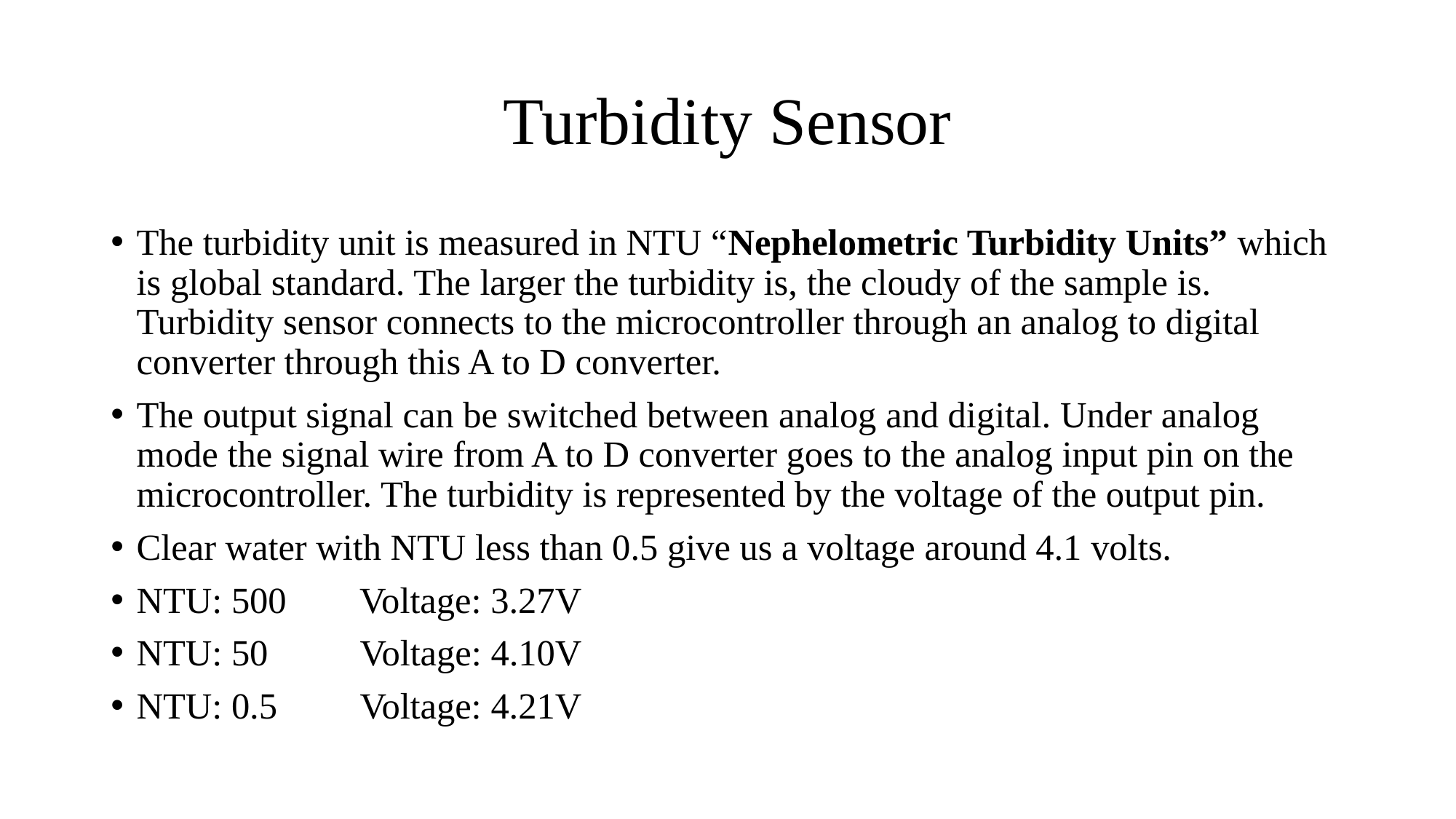

# Turbidity Sensor
The turbidity unit is measured in NTU “Nephelometric Turbidity Units” which is global standard. The larger the turbidity is, the cloudy of the sample is. Turbidity sensor connects to the microcontroller through an analog to digital converter through this A to D converter.
The output signal can be switched between analog and digital. Under analog mode the signal wire from A to D converter goes to the analog input pin on the microcontroller. The turbidity is represented by the voltage of the output pin.
Clear water with NTU less than 0.5 give us a voltage around 4.1 volts.
NTU: 500        Voltage: 3.27V
NTU: 50          Voltage: 4.10V
NTU: 0.5         Voltage: 4.21V